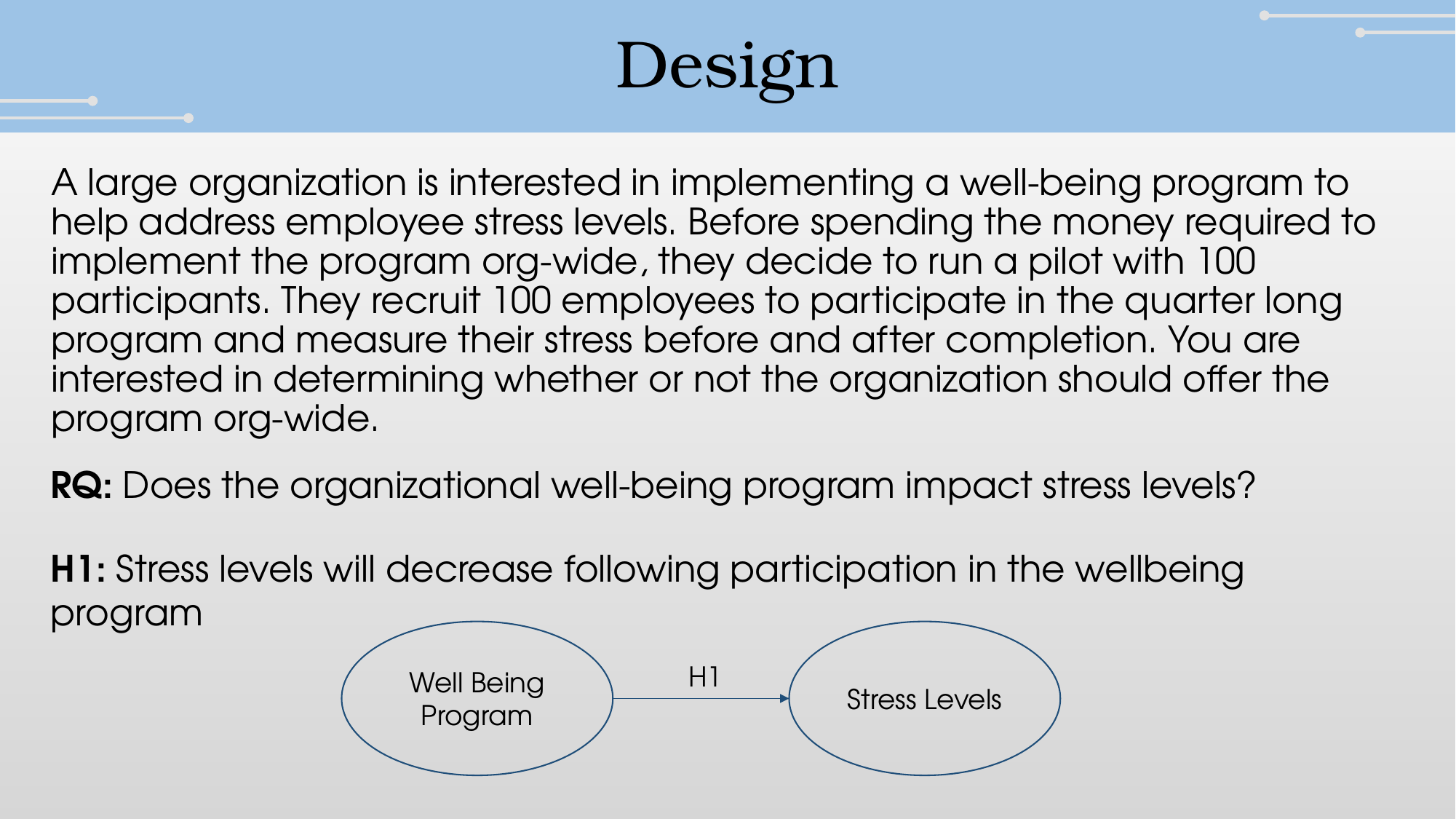

# Design
A large organization is interested in implementing a well-being program to help address employee stress levels. Before spending the money required to implement the program org-wide, they decide to run a pilot with 100 participants. They recruit 100 employees to participate in the quarter long program and measure their stress before and after completion. You are interested in determining whether or not the organization should offer the program org-wide.

RQ: Does the organizational well-being program impact stress levels?
H1: Stress levels will decrease following participation in the wellbeing program
Well Being Program
Stress Levels
H1